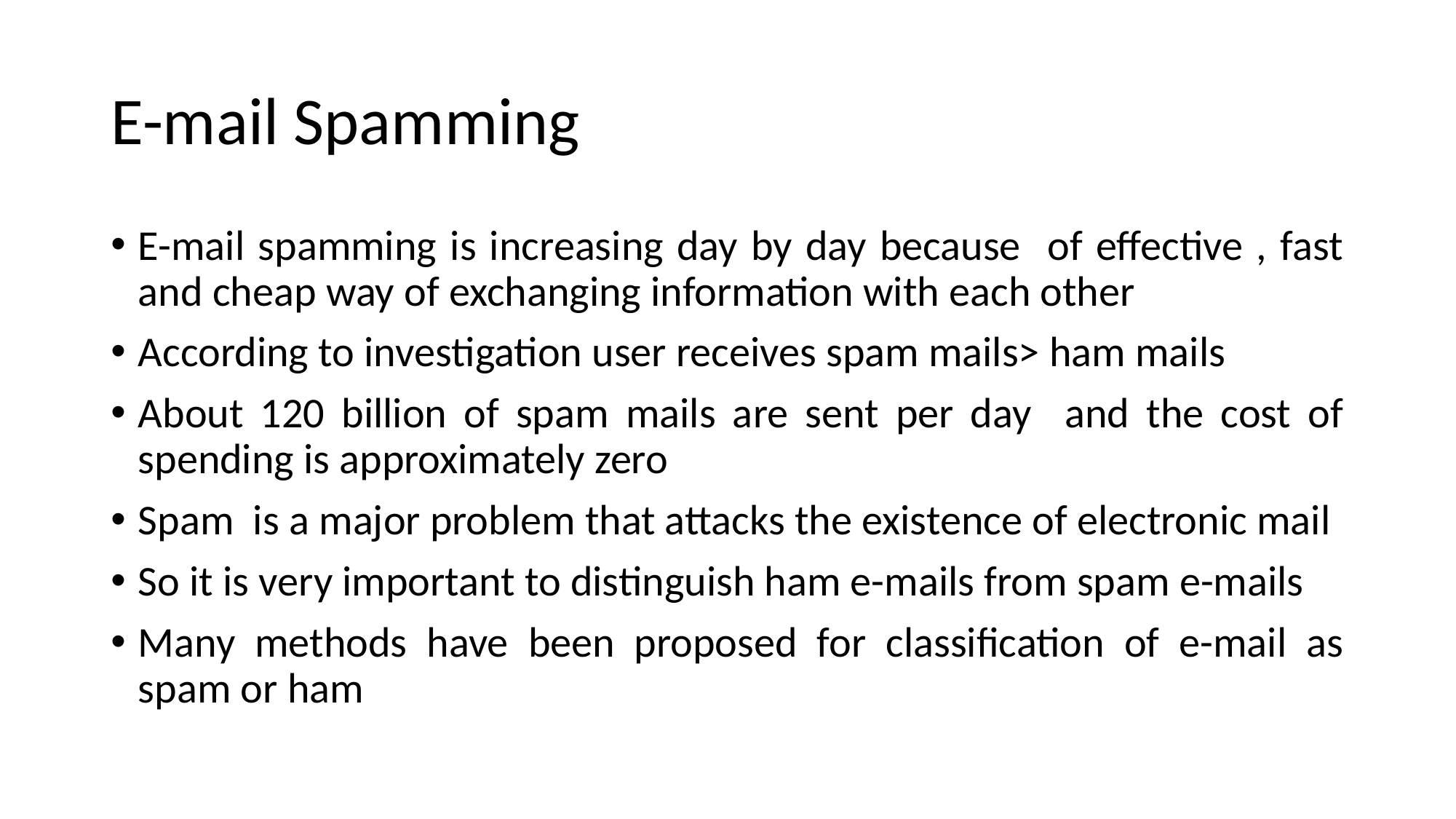

# E-mail Spamming
E-mail spamming is increasing day by day because  of effective , fast and cheap way of exchanging information with each other
According to investigation user receives spam mails> ham mails
About 120 billion of spam mails are sent per day  and the cost of spending is approximately zero
Spam  is a major problem that attacks the existence of electronic mail
So it is very important to distinguish ham e-mails from spam e-mails
Many methods have been proposed for classification of e-mail as spam or ham